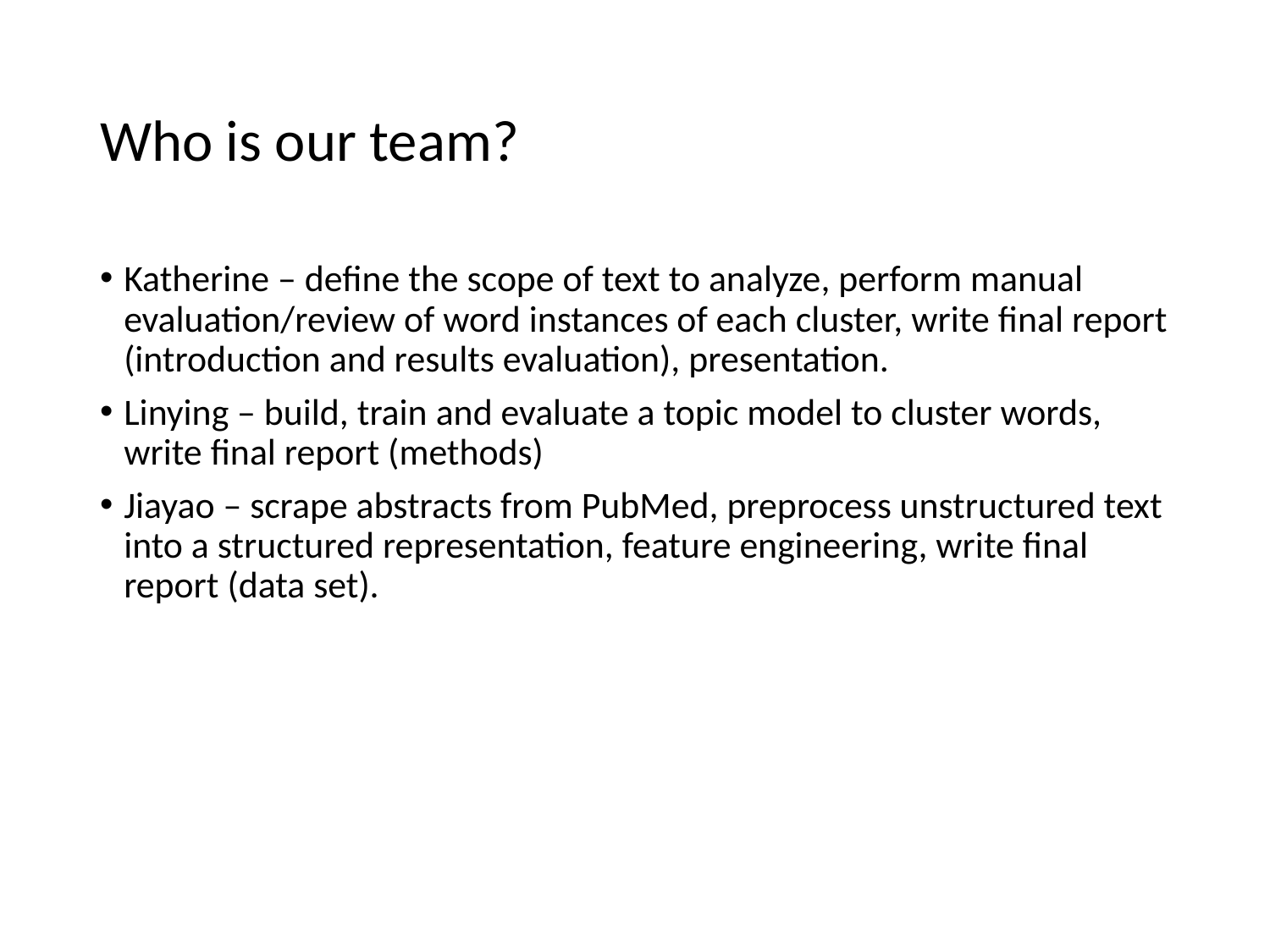

# Who is our team?
Katherine – define the scope of text to analyze, perform manual evaluation/review of word instances of each cluster, write final report (introduction and results evaluation), presentation.
Linying – build, train and evaluate a topic model to cluster words, write final report (methods)
Jiayao – scrape abstracts from PubMed, preprocess unstructured text into a structured representation, feature engineering, write final report (data set).